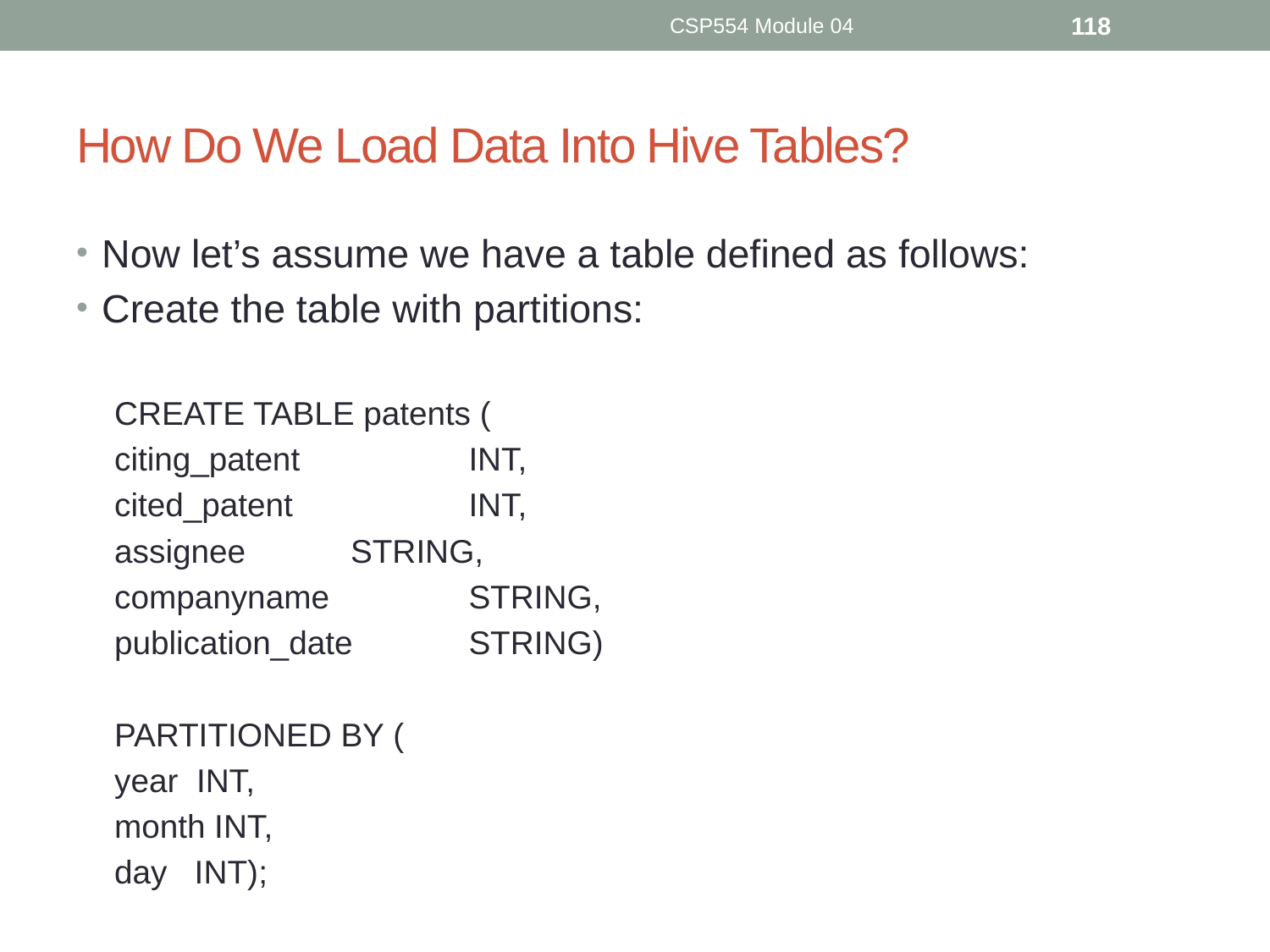

CSP554 Module 04
118
# How Do We Load Data Into Hive Tables?
Now let’s assume we have a table defined as follows:
Create the table with partitions:

CREATE TABLE patents (
citing_patent      	INT,
cited_patent       	INT,
assignee           	STRING,
companyname        	STRING,
publication_date   	STRING)

PARTITIONED BY (
year  INT,
month INT,
day   INT);